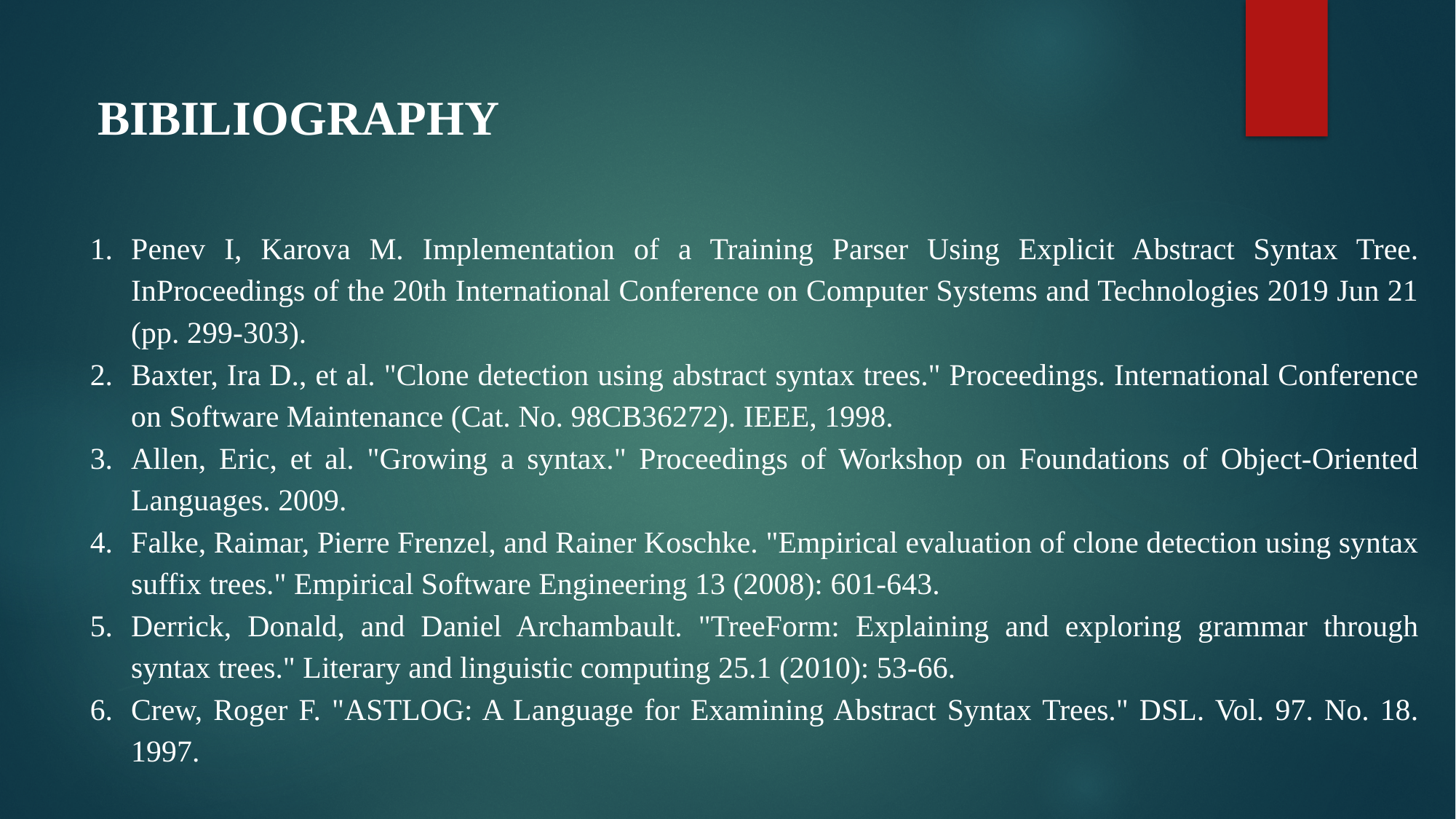

BIBILIOGRAPHY
Penev I, Karova M. Implementation of a Training Parser Using Explicit Abstract Syntax Tree. InProceedings of the 20th International Conference on Computer Systems and Technologies 2019 Jun 21 (pp. 299-303).
Baxter, Ira D., et al. "Clone detection using abstract syntax trees." Proceedings. International Conference on Software Maintenance (Cat. No. 98CB36272). IEEE, 1998.
Allen, Eric, et al. "Growing a syntax." Proceedings of Workshop on Foundations of Object-Oriented Languages. 2009.
Falke, Raimar, Pierre Frenzel, and Rainer Koschke. "Empirical evaluation of clone detection using syntax suffix trees." Empirical Software Engineering 13 (2008): 601-643.
Derrick, Donald, and Daniel Archambault. "TreeForm: Explaining and exploring grammar through syntax trees." Literary and linguistic computing 25.1 (2010): 53-66.
Crew, Roger F. "ASTLOG: A Language for Examining Abstract Syntax Trees." DSL. Vol. 97. No. 18. 1997.